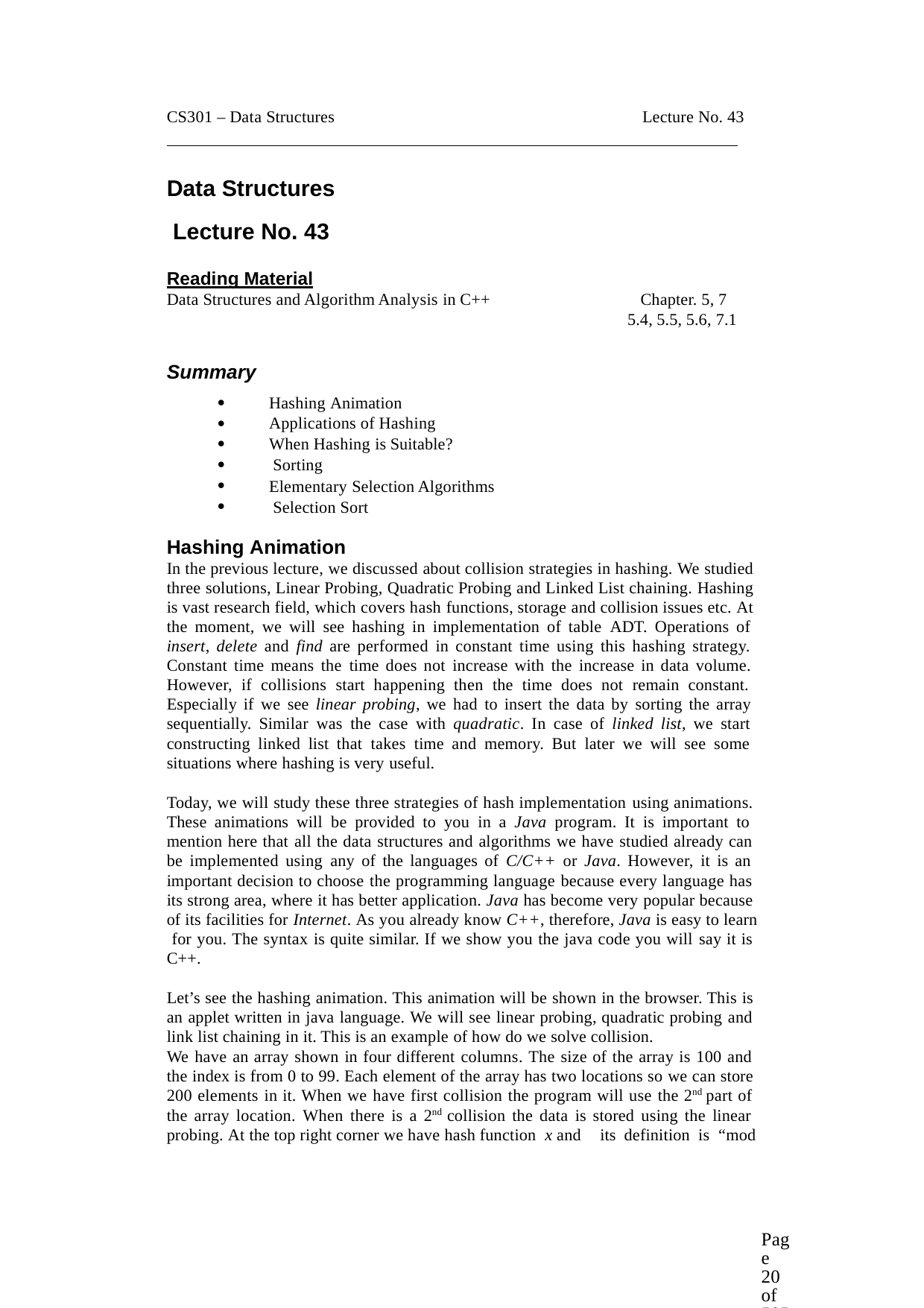

CS301 – Data Structures
Lecture No. 43

Data Structures  Lecture No. 43
Reading Material
Data Structures and Algorithm Analysis in C++
Chapter. 5, 7
5.4, 5.5, 5.6, 7.1
Summary
•
•
•
•
•
•
Hashing Animation  Applications of Hashing  When Hashing is Suitable?  Sorting
Elementary Selection Algorithms  Selection Sort
Hashing Animation
In the previous lecture, we discussed about collision strategies in hashing. We studied  three solutions, Linear Probing, Quadratic Probing and Linked List chaining. Hashing  is vast research field, which covers hash functions, storage and collision issues etc. At  the moment, we will see hashing in implementation of table ADT. Operations of  insert, delete and find are performed in constant time using this hashing strategy.  Constant time means the time does not increase with the increase in data volume.  However, if collisions start happening then the time does not remain constant.  Especially if we see linear probing, we had to insert the data by sorting the array  sequentially. Similar was the case with quadratic. In case of linked list, we start  constructing linked list that takes time and memory. But later we will see some  situations where hashing is very useful.

Today, we will study these three strategies of hash implementation using animations.  These animations will be provided to you in a Java program. It is important to  mention here that all the data structures and algorithms we have studied already can  be implemented using any of the languages of C/C++ or Java. However, it is an  important decision to choose the programming language because every language has  its strong area, where it has better application. Java has become very popular because  of its facilities for Internet. As you already know C++, therefore, Java is easy to learn  for you. The syntax is quite similar. If we show you the java code you will say it is  C++.

Let’s see the hashing animation. This animation will be shown in the browser. This is  an applet written in java language. We will see linear probing, quadratic probing and  link list chaining in it. This is an example of how do we solve collision.
We have an array shown in four different columns. The size of the array is 100 and  the index is from 0 to 99. Each element of the array has two locations so we can store  200 elements in it. When we have first collision the program will use the 2nd part of  the array location. When there is a 2nd collision the data is stored using the linear  probing. At the top right corner we have hash function  x and    its  definition  is  “mod
Page 20 of 505